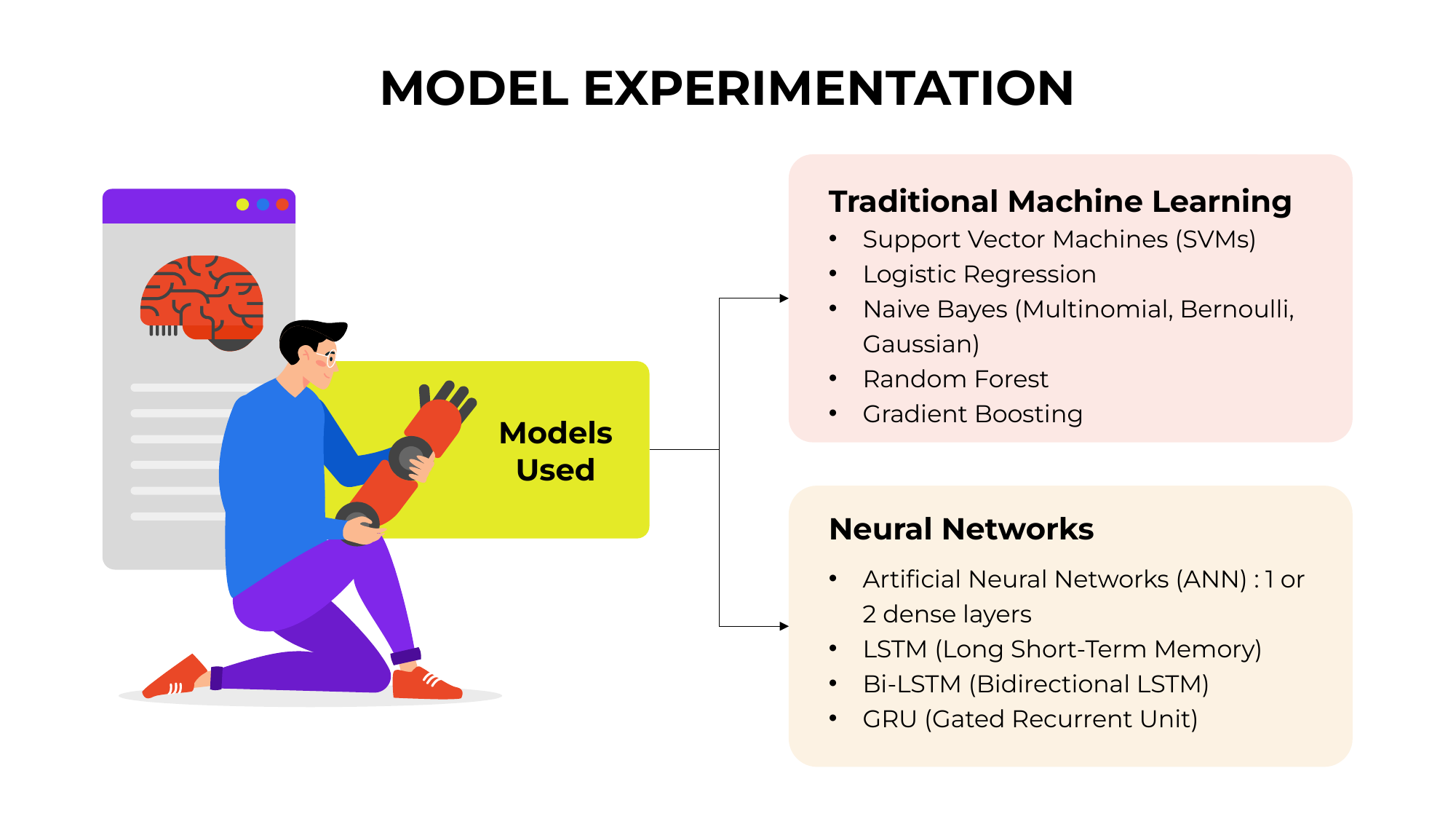

MODEL EXPERIMENTATION

Traditional Machine Learning
Support Vector Machines (SVMs)
Logistic Regression
Naive Bayes (Multinomial, Bernoulli, Gaussian)
Random Forest
Gradient Boosting

ModelsUsed

Neural Networks
Artificial Neural Networks (ANN) : 1 or 2 dense layers
LSTM (Long Short-Term Memory)
Bi-LSTM (Bidirectional LSTM)
GRU (Gated Recurrent Unit)